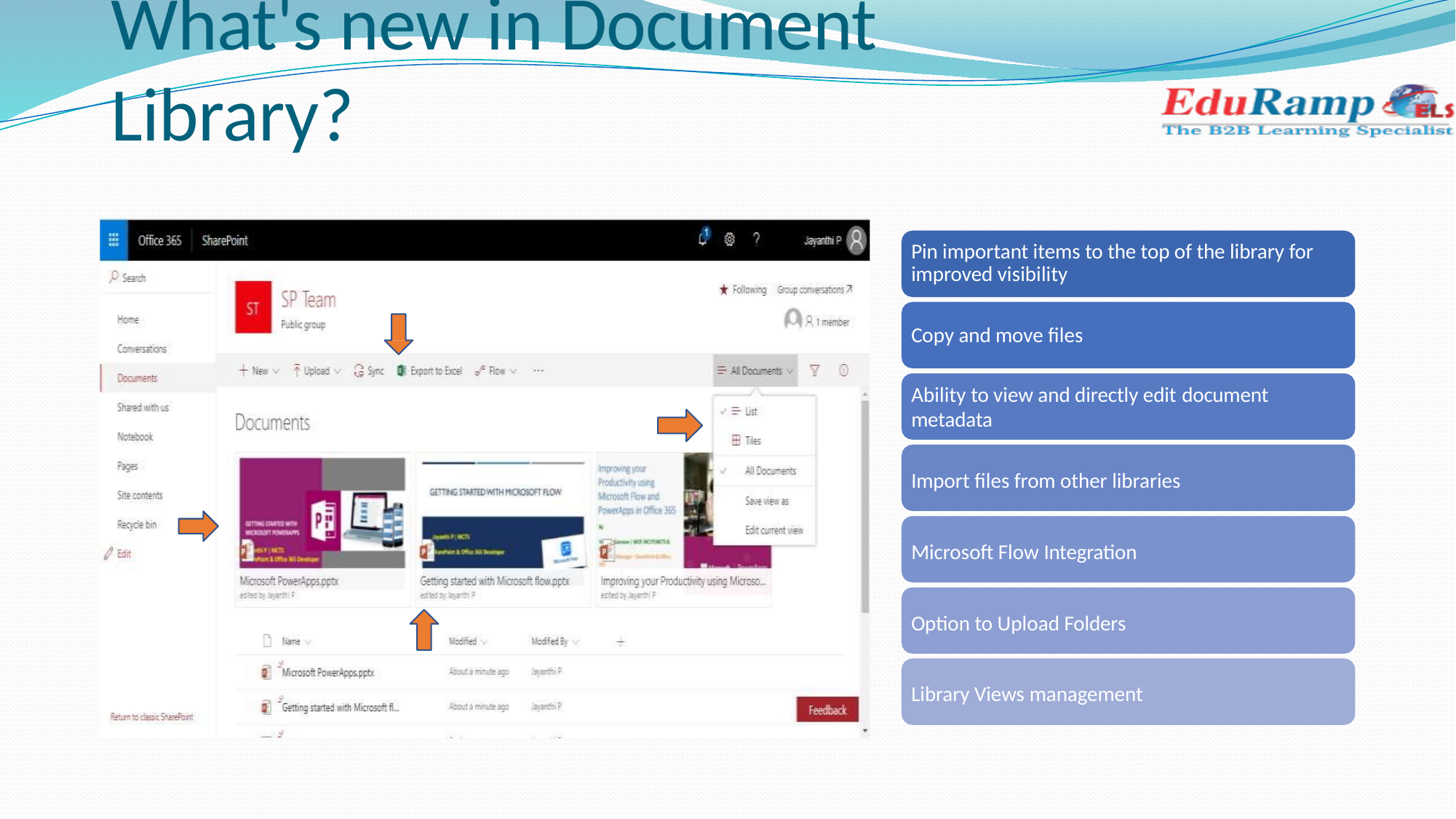

# What's new in Document Library?

Pin important items to the top of the library for  improved visibility

Copy and move files

Ability to view and directly edit document
metadata

Import files from other libraries
Microsoft Flow Integration  Option to Upload Folders  Library Views management